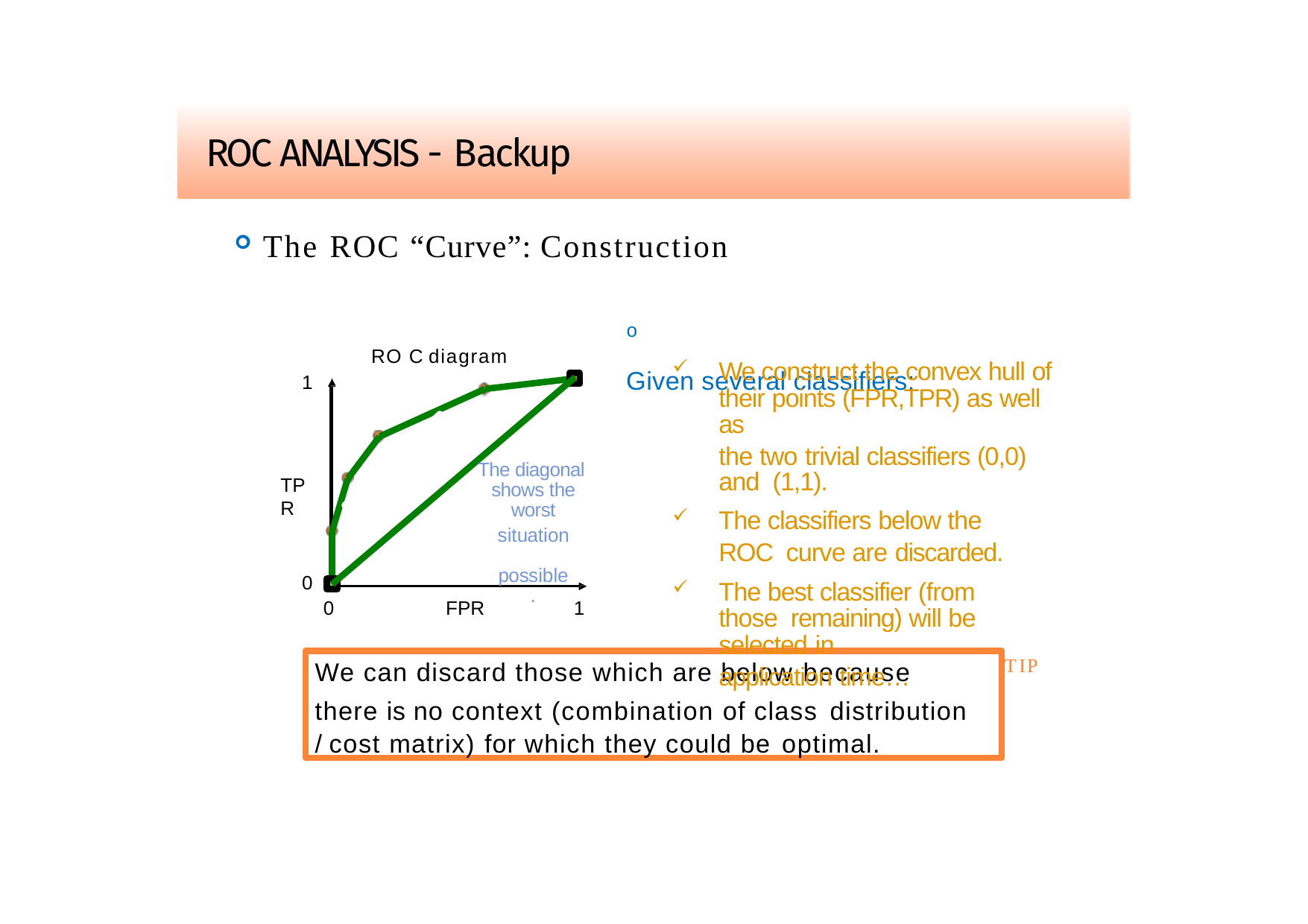

# ROC ANALYSIS - Backup
The ROC “Curve”: Construction

o	Given several classifiers:
RO C diagram
We construct the convex hull of  their points (FPR,TPR) as well as
the two trivial classifiers (0,0) and  (1,1).
The classifiers below the ROC  curve are discarded.
The best classifier (from those  remaining) will be selected in
application time…
1

The diagonal  shows the worst
situation  possible.
TPR

0

0	FPR	1
We can discard those which are below because
there is no context (combination of class distribution
/ cost matrix) for which they could be optimal.
TIP